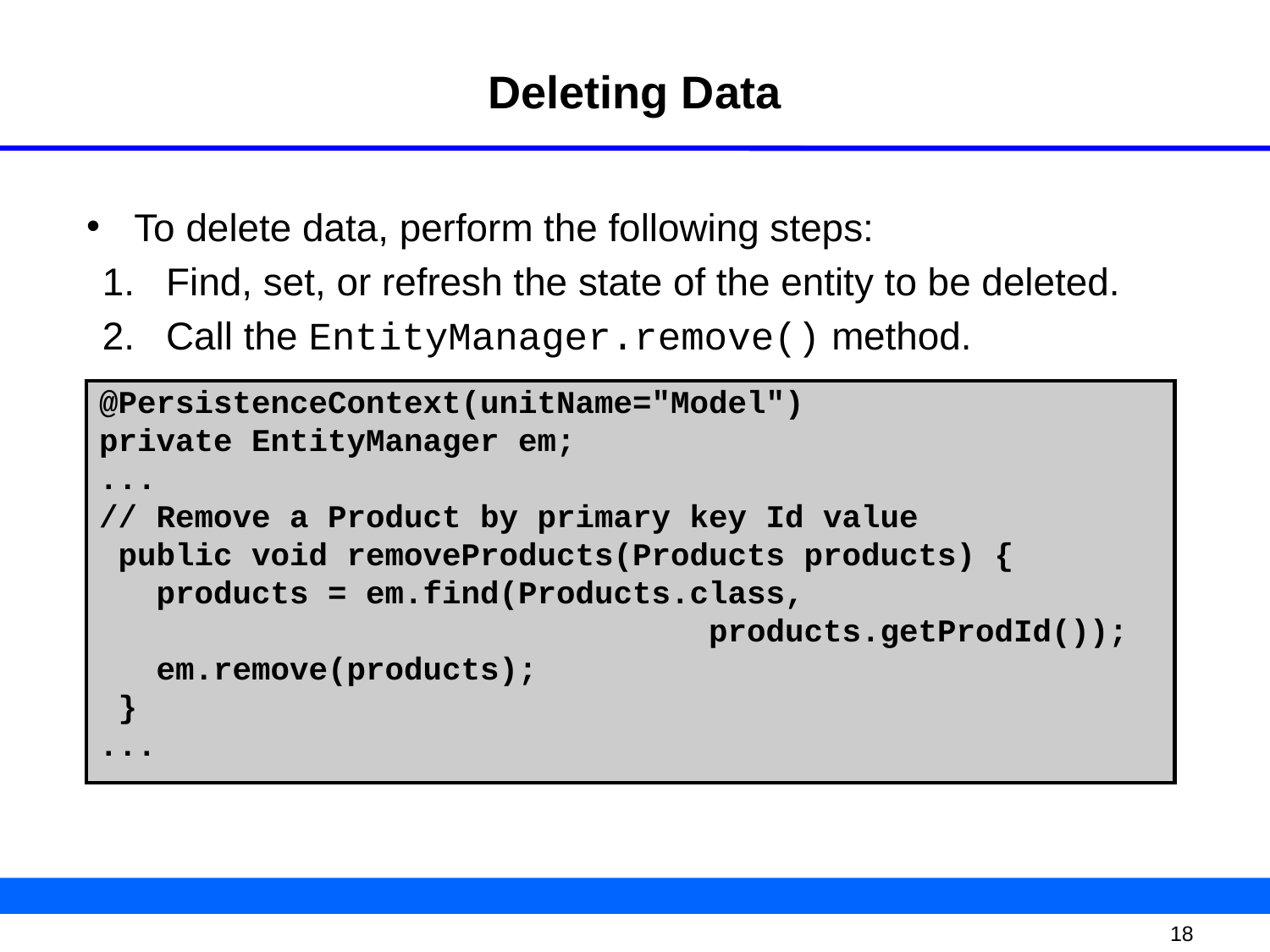

# Deleting Data
To delete data, perform the following steps:
1.	Find, set, or refresh the state of the entity to be deleted.
2.	Call the EntityManager.remove() method.
@PersistenceContext(unitName="Model")
private EntityManager em;
...
// Remove a Product by primary key Id value
 public void removeProducts(Products products) {
   products = em.find(Products.class,
                                products.getProdId());
   em.remove(products);
 }
...